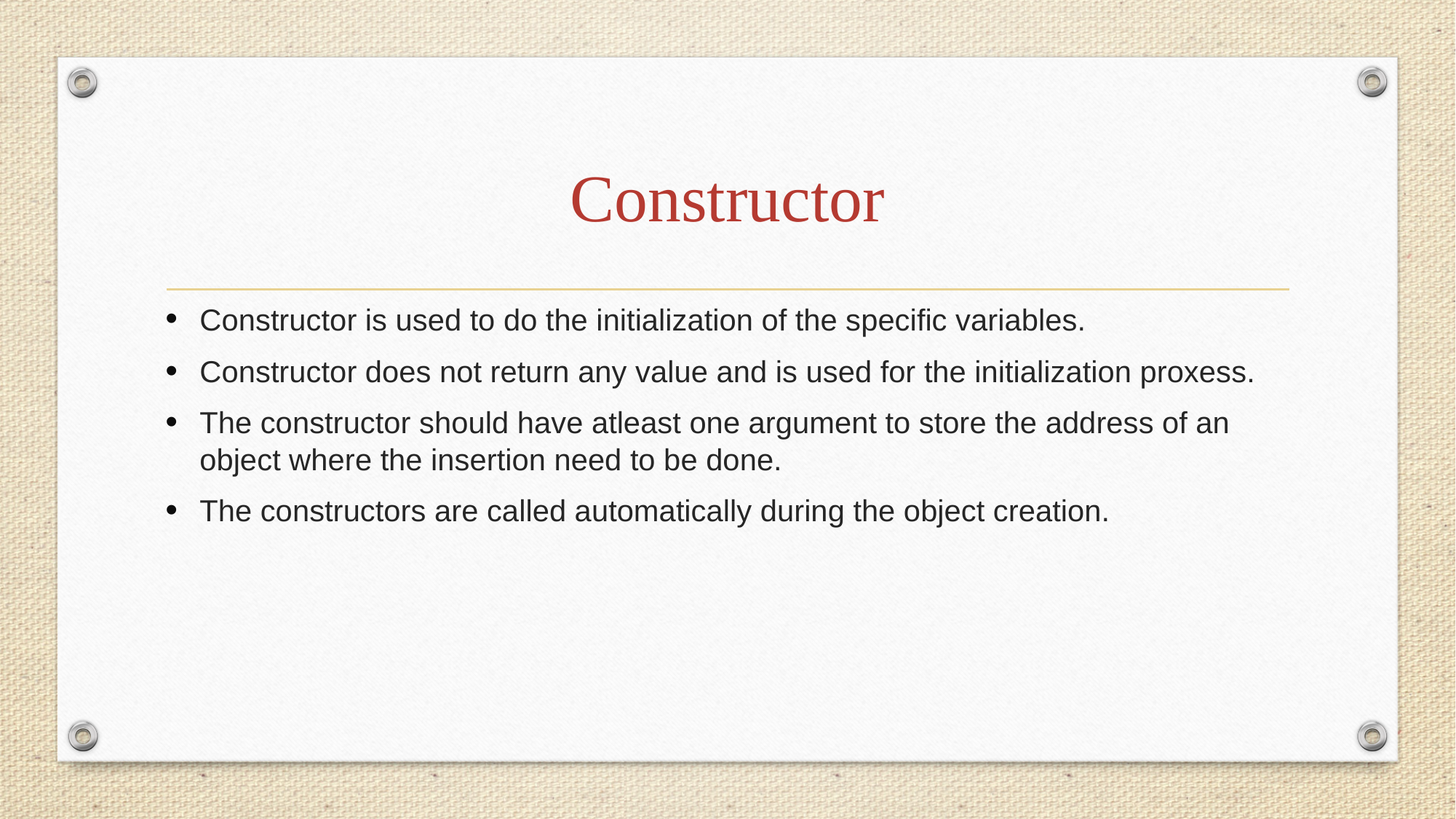

# Constructor
Constructor is used to do the initialization of the specific variables.
Constructor does not return any value and is used for the initialization proxess.
The constructor should have atleast one argument to store the address of an object where the insertion need to be done.
The constructors are called automatically during the object creation.